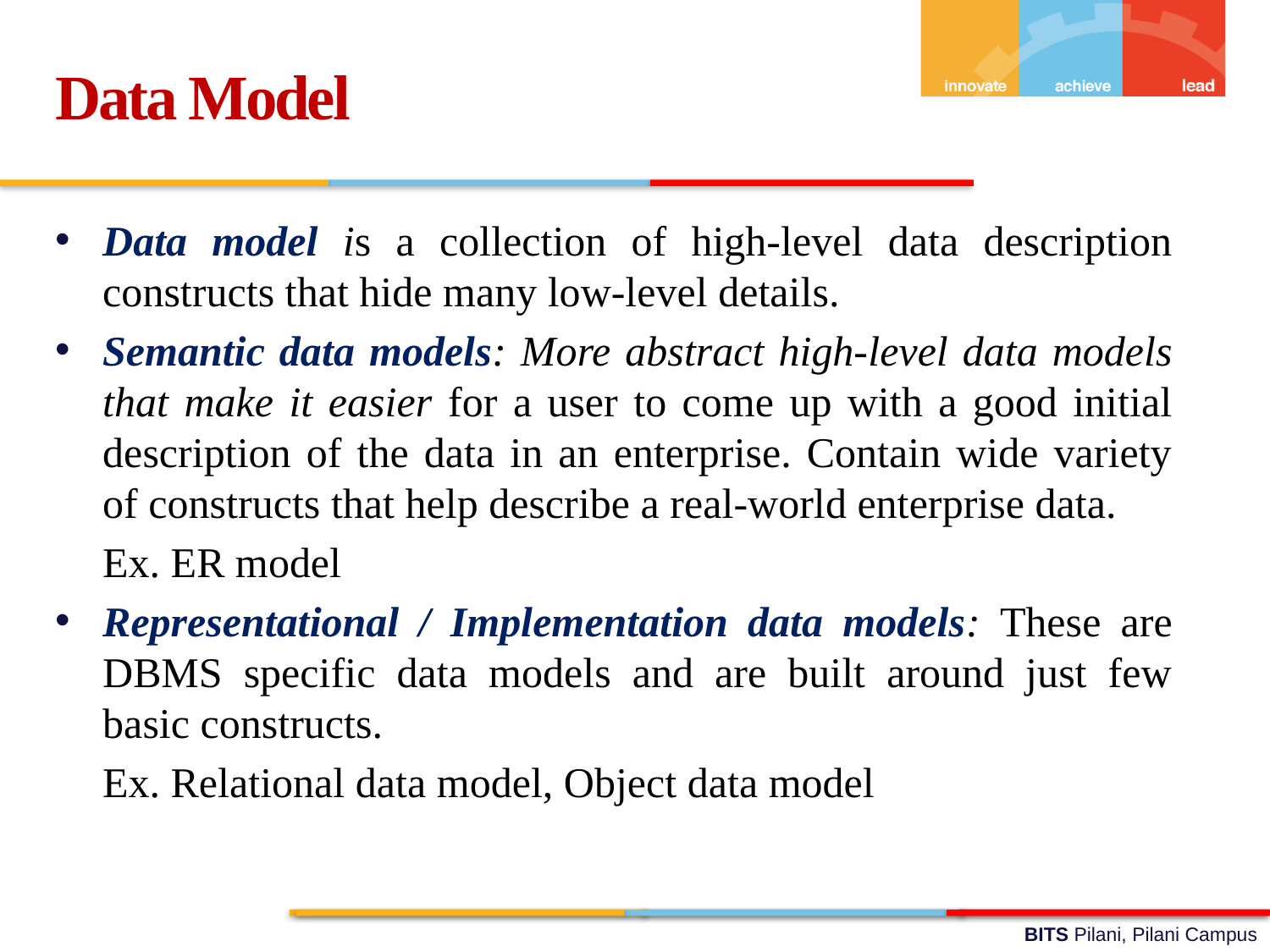

Data Model
Data model is a collection of high-level data description constructs that hide many low-level details.
Semantic data models: More abstract high-level data models that make it easier for a user to come up with a good initial description of the data in an enterprise. Contain wide variety of constructs that help describe a real-world enterprise data.
	Ex. ER model
Representational / Implementation data models: These are DBMS specific data models and are built around just few basic constructs.
	Ex. Relational data model, Object data model